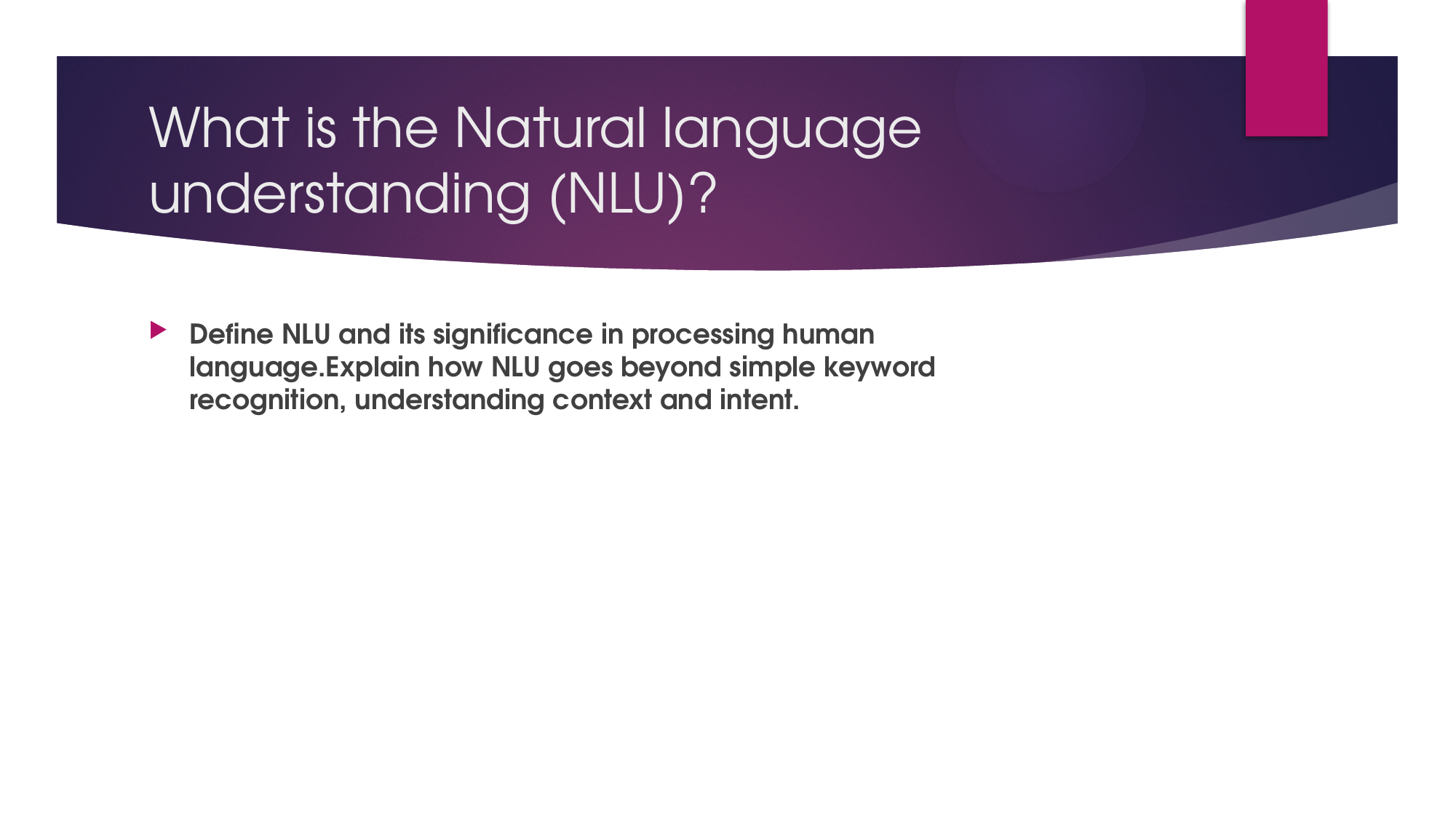

# What is the Natural language understanding (NLU)?
Define NLU and its significance in processing human language.Explain how NLU goes beyond simple keyword recognition, understanding context and intent.